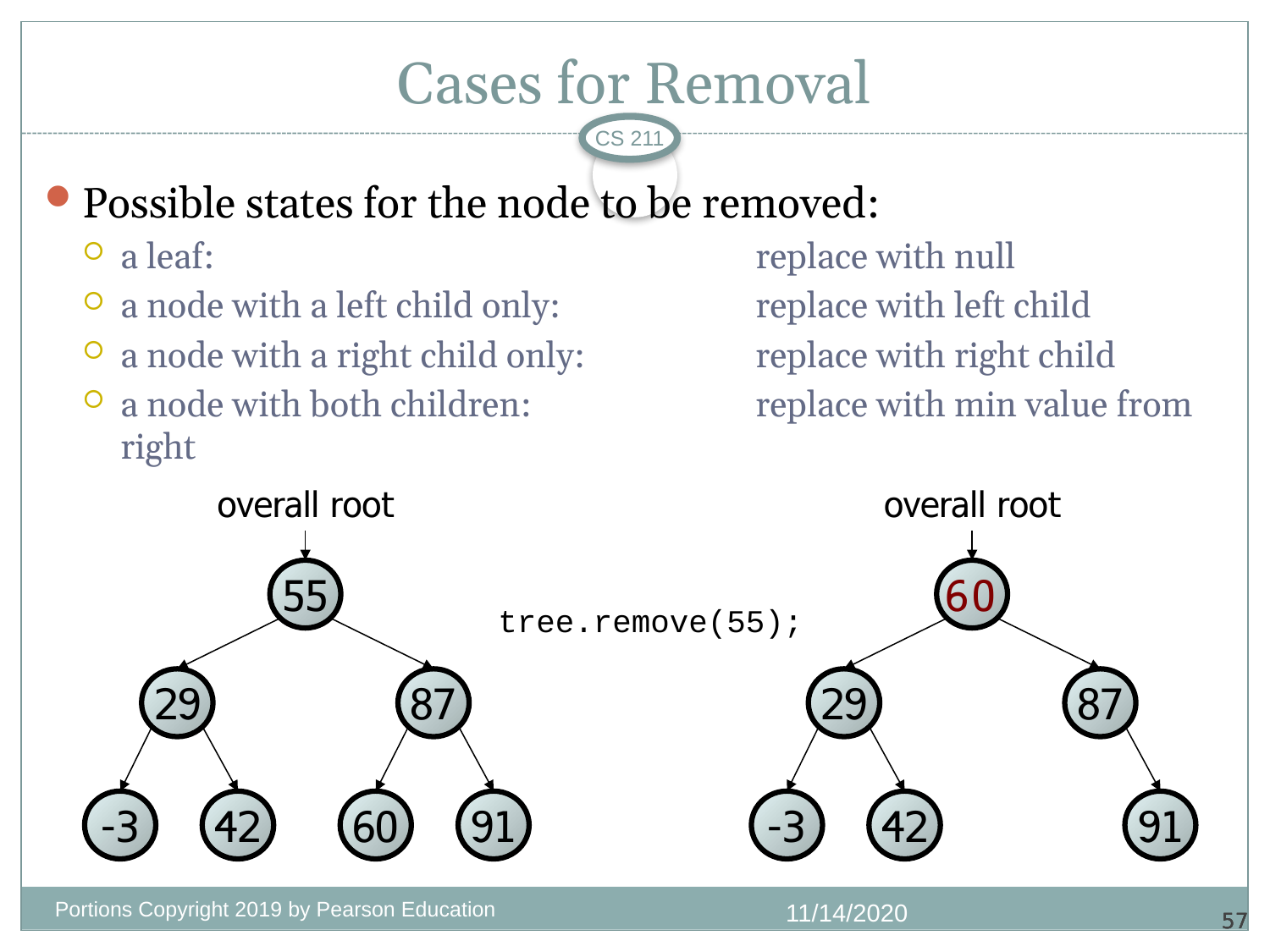

# Cases for Removal
CS 211
Possible states for the node to be removed:
a leaf:	replace with null
a node with a left child only:	replace with left child
a node with a right child only:	replace with right child
a node with both children:	replace with min value from right
overall root
overall root
55
60
tree.remove(55);
29
87
29
87
-3
42
60
91
-3
42
91
Portions Copyright 2019 by Pearson Education
11/14/2020